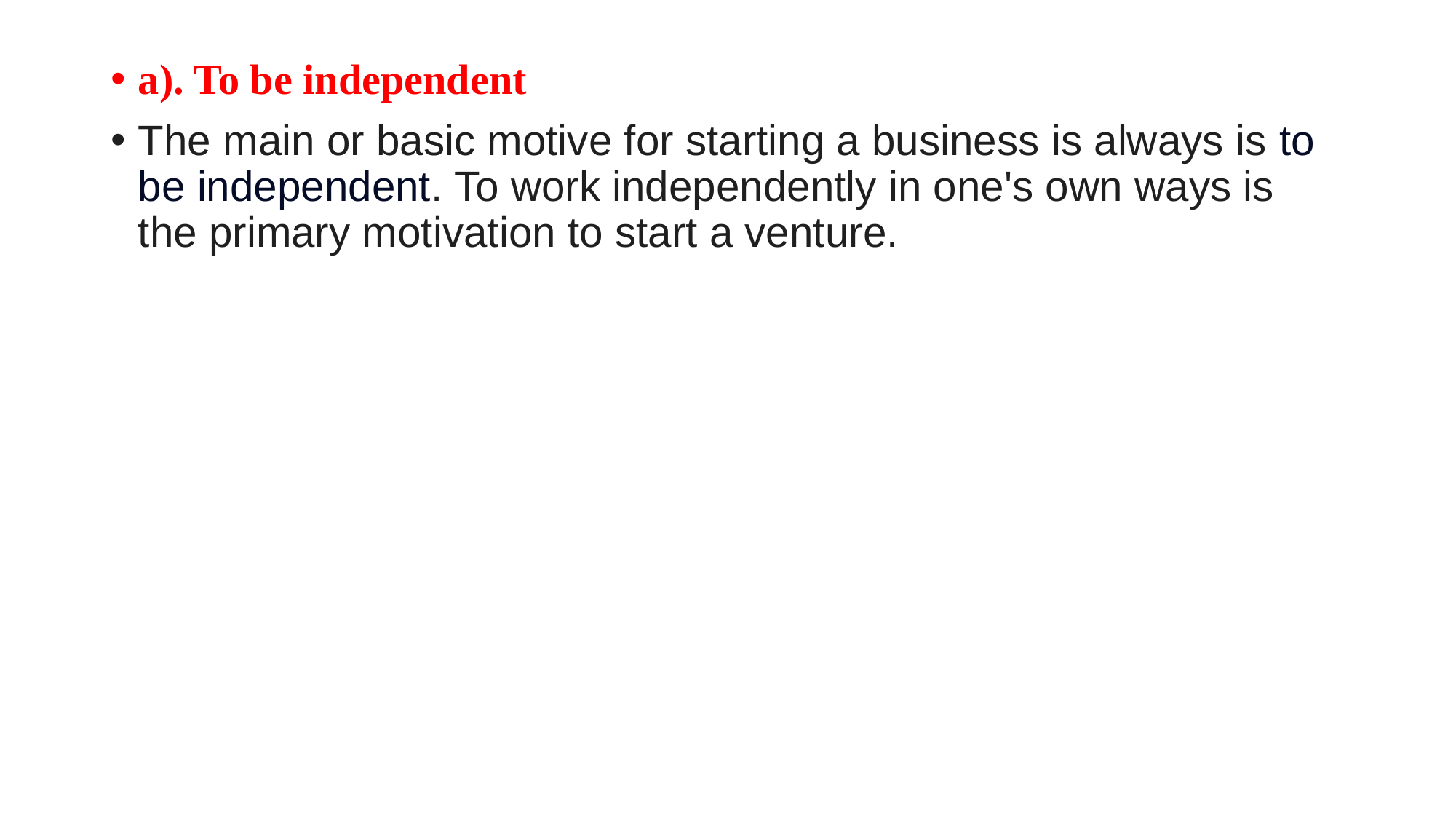

a). To be independent
The main or basic motive for starting a business is always is to be independent. To work independently in one's own ways is the primary motivation to start a venture.